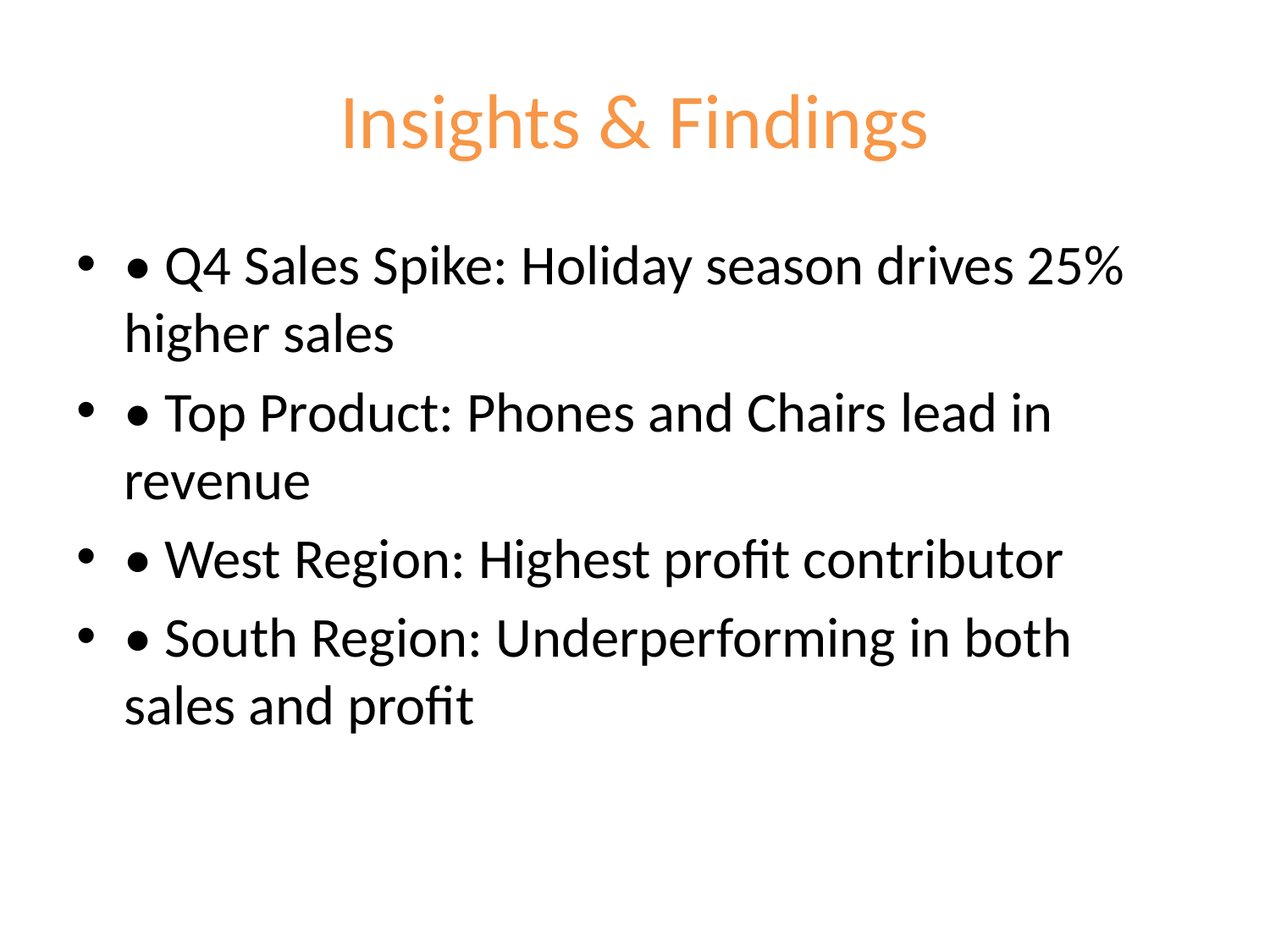

# Insights & Findings
• Q4 Sales Spike: Holiday season drives 25% higher sales
• Top Product: Phones and Chairs lead in revenue
• West Region: Highest profit contributor
• South Region: Underperforming in both sales and profit